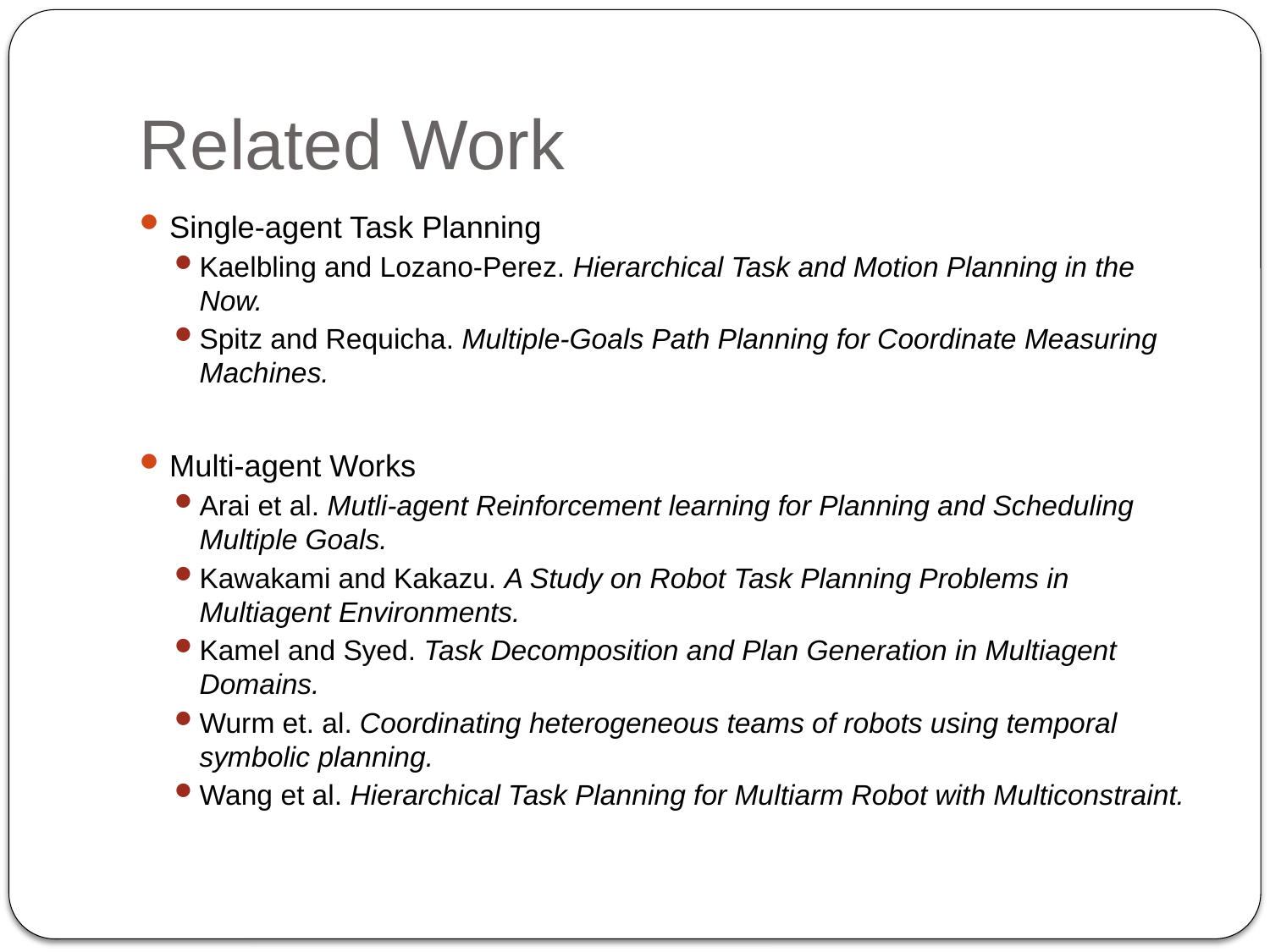

# Related Work
Single-agent Task Planning
Kaelbling and Lozano-Perez. Hierarchical Task and Motion Planning in the Now.
Spitz and Requicha. Multiple-Goals Path Planning for Coordinate Measuring Machines.

Multi-agent Works
Arai et al. Mutli-agent Reinforcement learning for Planning and Scheduling Multiple Goals.
Kawakami and Kakazu. A Study on Robot Task Planning Problems in Multiagent Environments.
Kamel and Syed. Task Decomposition and Plan Generation in Multiagent Domains.
Wurm et. al. Coordinating heterogeneous teams of robots using temporal symbolic planning.
Wang et al. Hierarchical Task Planning for Multiarm Robot with Multiconstraint.